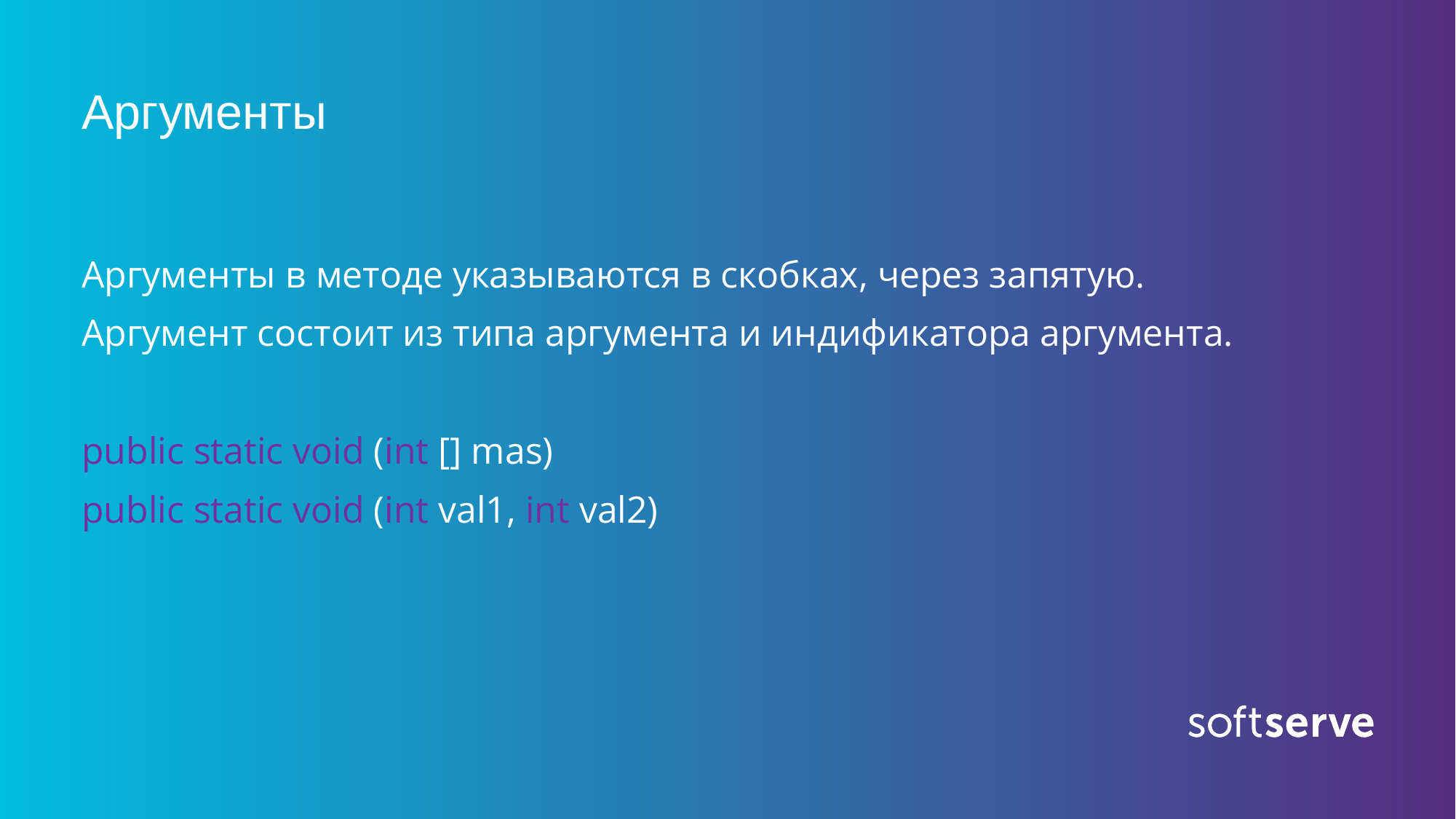

# Аргументы
Аргументы в методе указываются в скобках, через запятую.
Аргумент состоит из типа аргумента и индификатора аргумента.

public static void (int [] mas)
public static void (int val1, int val2)